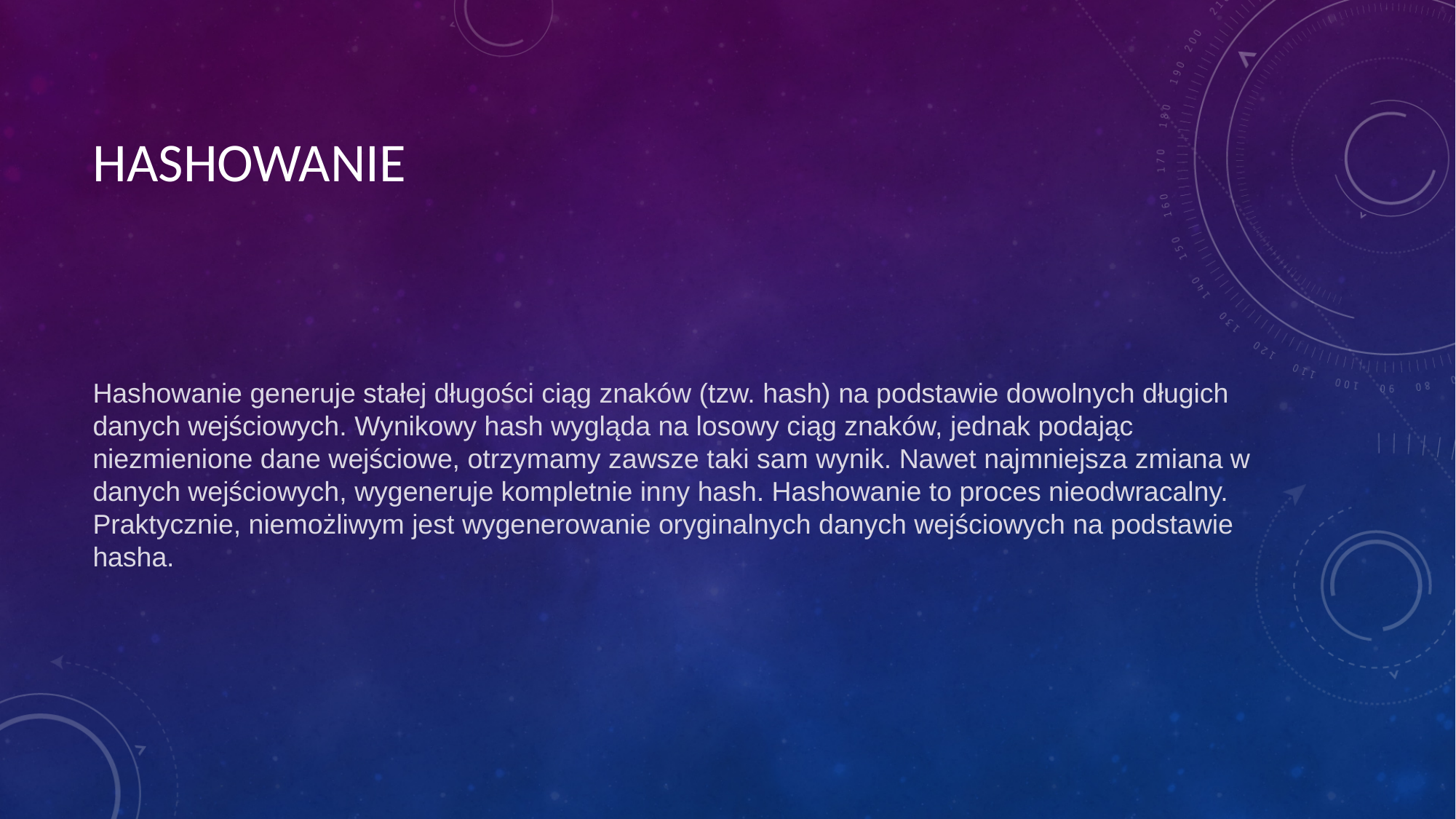

# Hashowanie
Hashowanie generuje stałej długości ciąg znaków (tzw. hash) na podstawie dowolnych długich danych wejściowych. Wynikowy hash wygląda na losowy ciąg znaków, jednak podając niezmienione dane wejściowe, otrzymamy zawsze taki sam wynik. Nawet najmniejsza zmiana w danych wejściowych, wygeneruje kompletnie inny hash. Hashowanie to proces nieodwracalny. Praktycznie, niemożliwym jest wygenerowanie oryginalnych danych wejściowych na podstawie hasha.